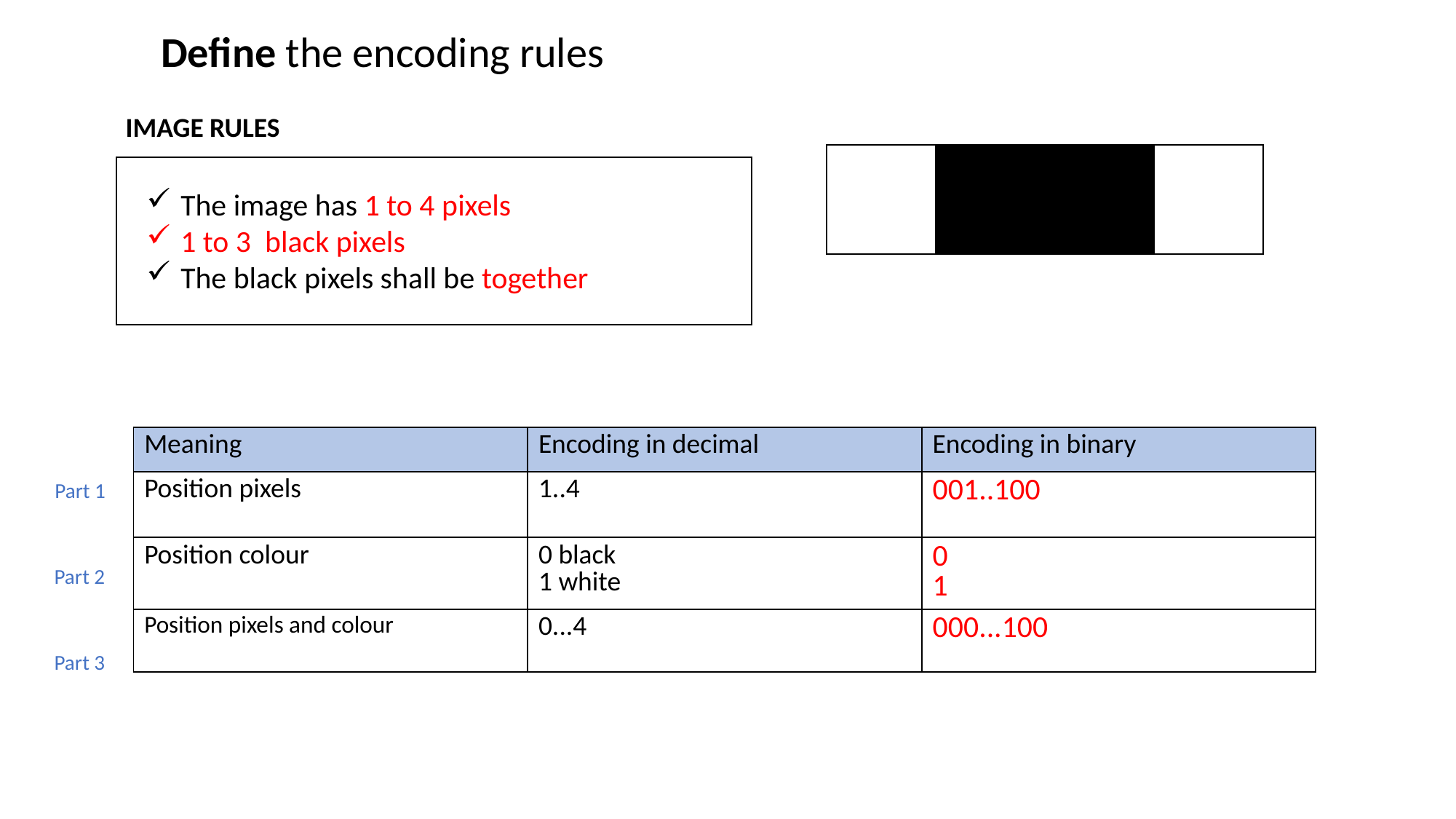

Define the encoding rules
IMAGE RULES

The image has 1 to 4 pixels
1 to 3  black pixels
The black pixels shall be together
| Meaning | Encoding in decimal | Encoding in binary |
| --- | --- | --- |
| Position pixels | 1..4 | 001..100 |
| Position colour | 0 black 1 white | 0 1 |
| Position pixels and colour | 0...4 | 000...100 |
Part 1
Part 2
Part 3